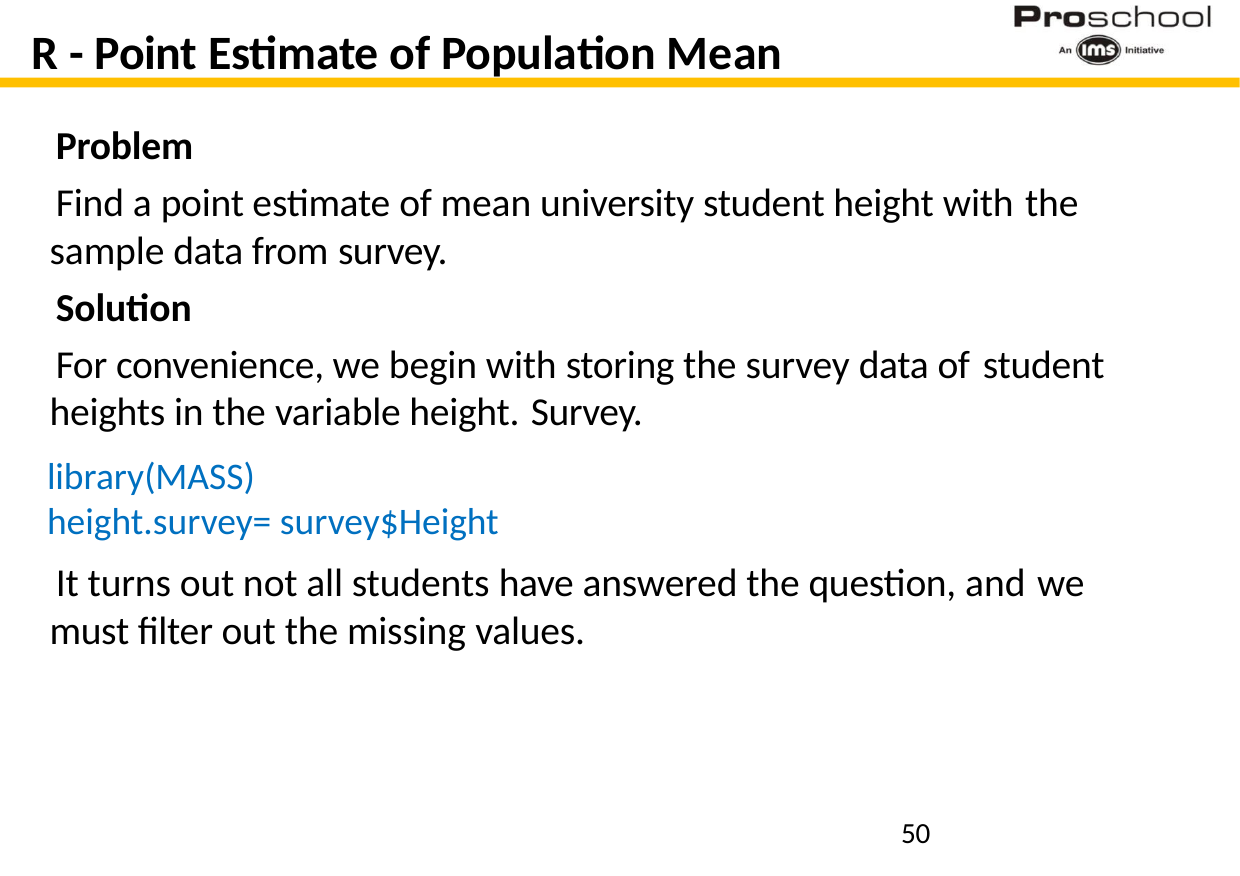

# R - Point Estimate of Population Mean
Problem
Find a point estimate of mean university student height with the
sample data from survey.
Solution
For convenience, we begin with storing the survey data of student
heights in the variable height. Survey.
library(MASS)
height.survey= survey$Height
It turns out not all students have answered the question, and we
must filter out the missing values.
50